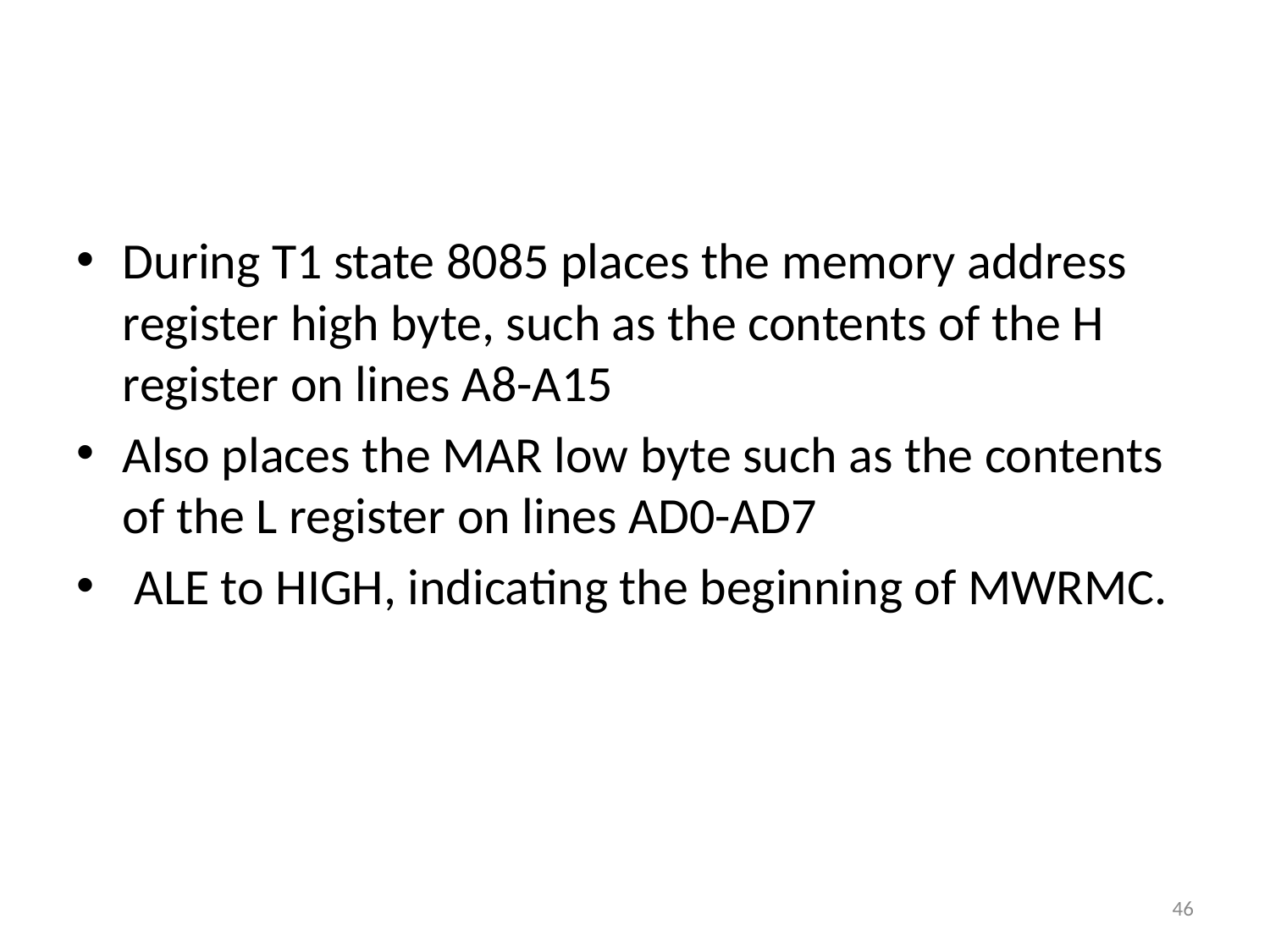

#
During T1 state 8085 places the memory address register high byte, such as the contents of the H register on lines A8-A15
Also places the MAR low byte such as the contents of the L register on lines AD0-AD7
 ALE to HIGH, indicating the beginning of MWRMC.
46